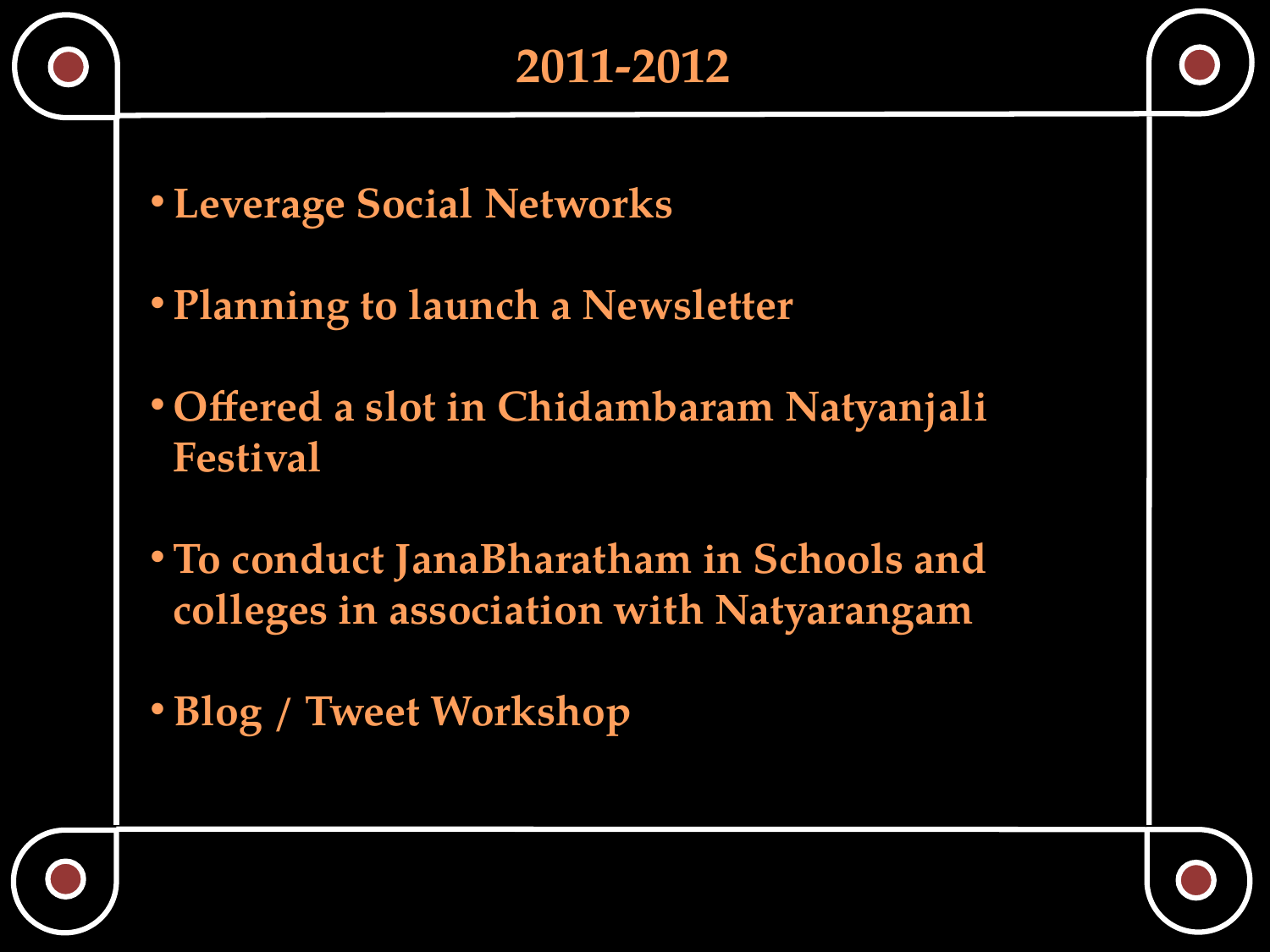

# 2011-2012
Leverage Social Networks

Planning to launch a Newsletter

Offered a slot in Chidambaram Natyanjali Festival

To conduct JanaBharatham in Schools and colleges in association with Natyarangam

Blog / Tweet Workshop